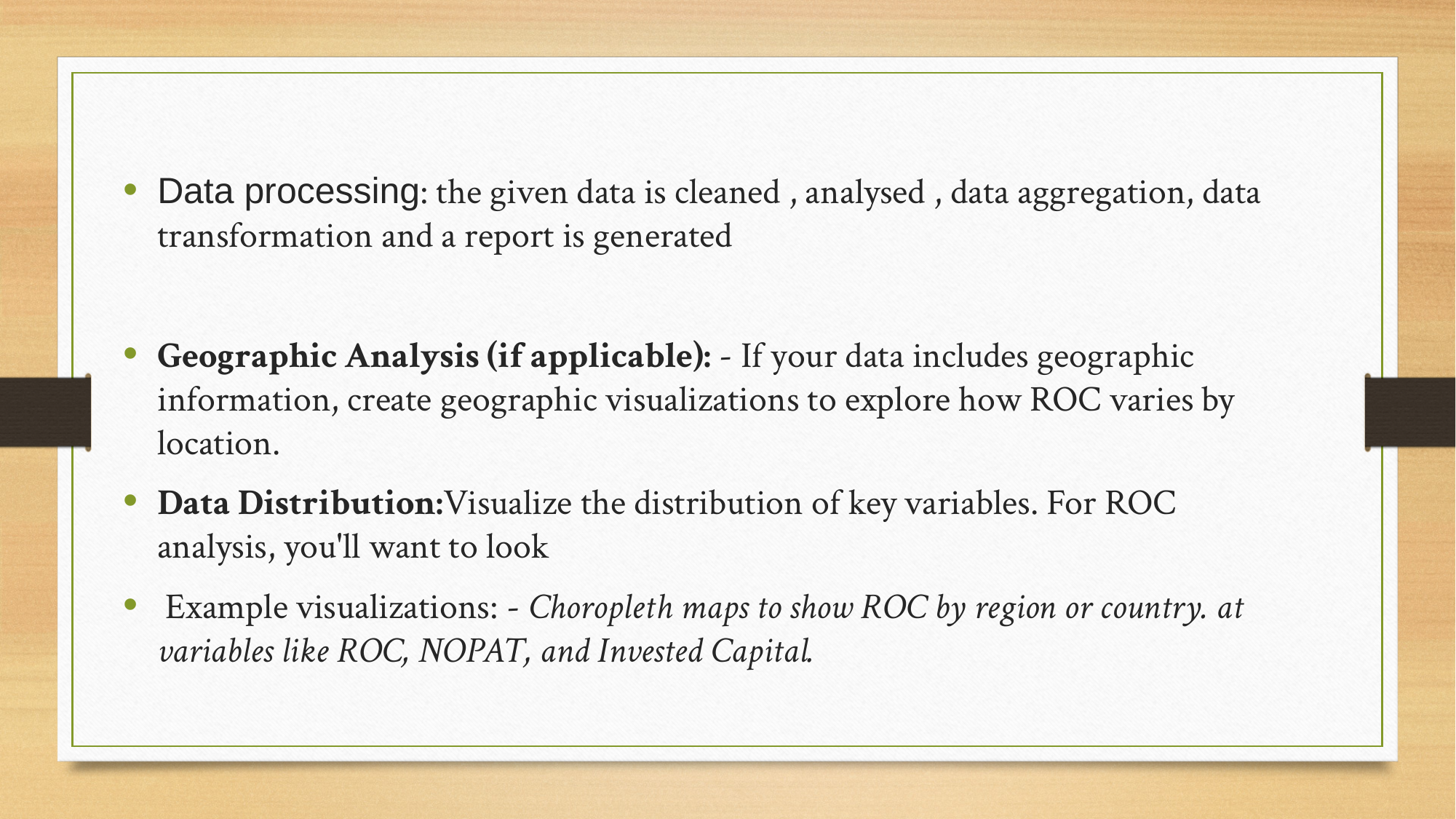

Data processing: the given data is cleaned , analysed , data aggregation, data transformation and a report is generated

Geographic Analysis (if applicable): - If your data includes geographic    information, create geographic visualizations to explore how ROC varies by location.
Data Distribution:Visualize the distribution of key variables. For ROC analysis, you'll want to look
 Example visualizations: - Choropleth maps to show ROC by region or country. at variables like ROC, NOPAT, and Invested Capital.